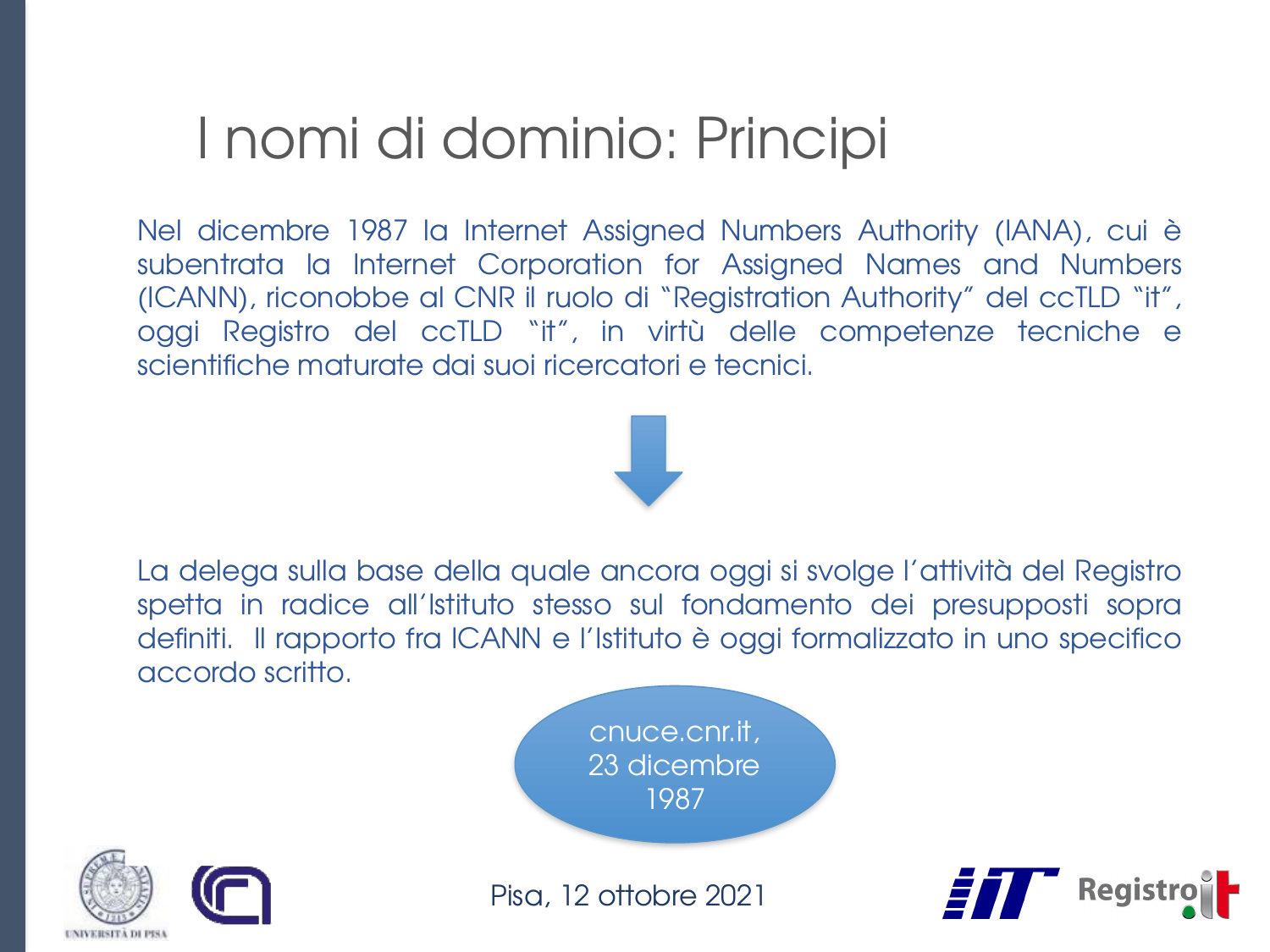

# I nomi di dominio: Principi
Nel dicembre 1987 la Internet Assigned Numbers Authority (IANA), cui è subentrata la Internet Corporation for Assigned Names and Numbers (ICANN), riconobbe al CNR il ruolo di “Registration Authority” del ccTLD “it”, oggi Registro del ccTLD “it”, in virtù delle competenze tecniche e scientifiche maturate dai suoi ricercatori e tecnici.

La delega sulla base della quale ancora oggi si svolge l’attività del Registro spetta in radice all’Istituto stesso sul fondamento dei presupposti sopra definiti.  Il rapporto fra ICANN e l’Istituto è oggi formalizzato in uno specifico accordo scritto.

cnuce.cnr.it, 23 dicembre 1987
Pisa, 12 ottobre 2021